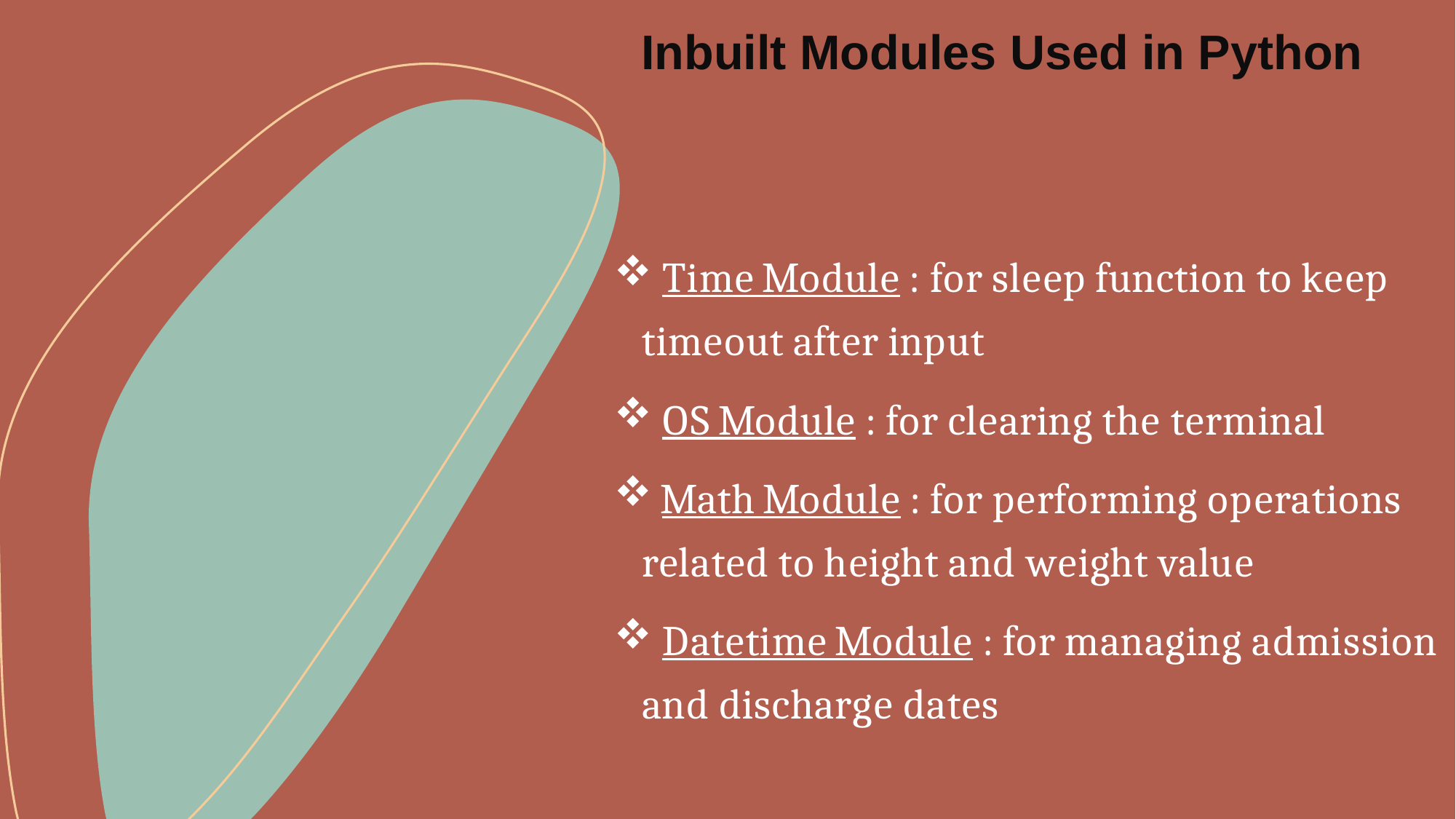

# Inbuilt Modules Used in Python

 Time Module : for sleep function to keep timeout after input
 OS Module : for clearing the terminal
 Math Module : for performing operations related to height and weight value
 Datetime Module : for managing admission and discharge dates